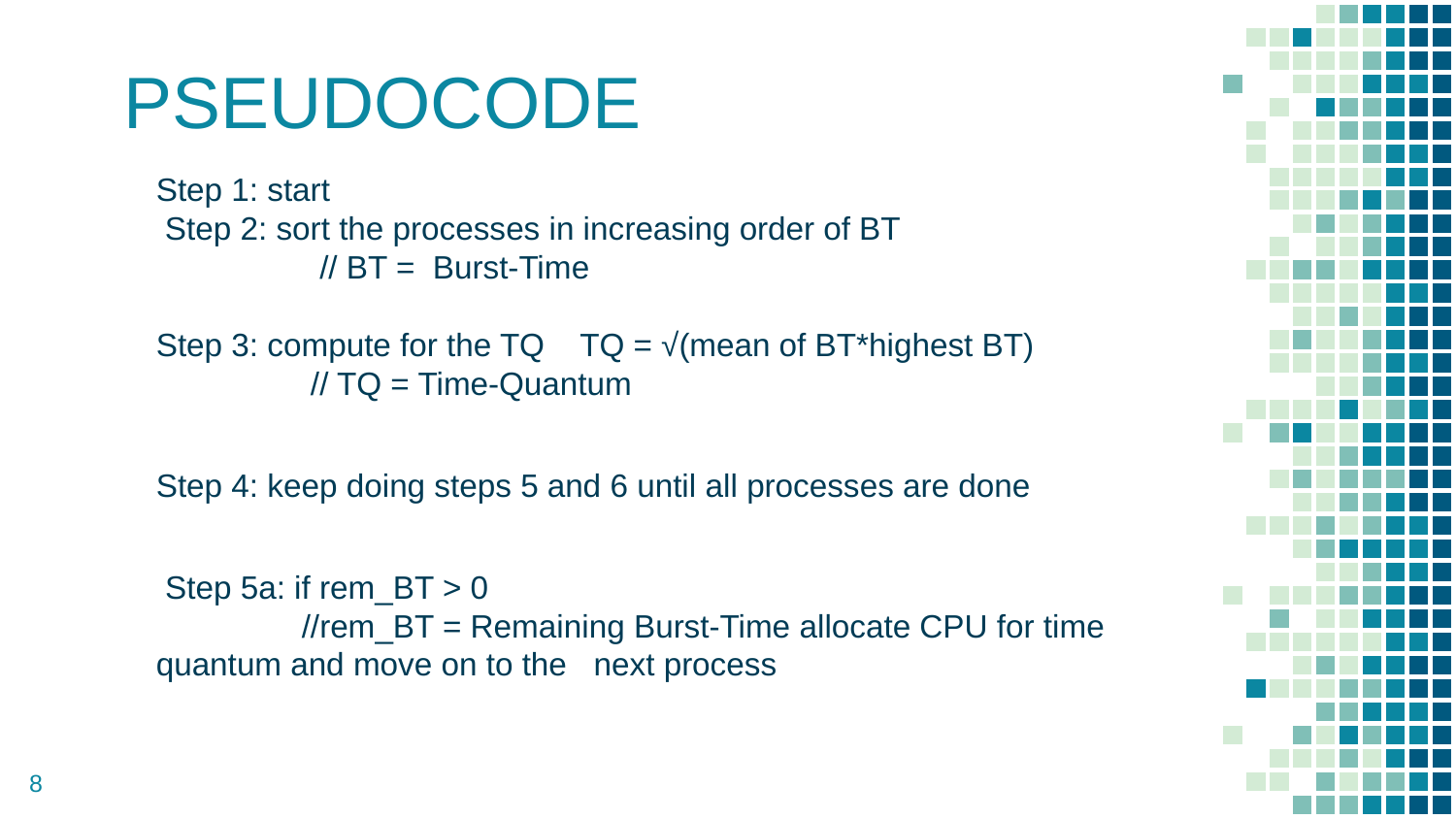

# PSEUDOCODE
Step 1: start
 Step 2: sort the processes in increasing order of BT
 	  // BT =  Burst-Time
Step 3: compute for the TQ    TQ = √(mean of BT*highest BT)
	 // TQ = Time-Quantum

Step 4: keep doing steps 5 and 6 until all processes are done

 Step 5a: if rem_BT > 0
	//rem_BT = Remaining Burst-Time allocate CPU for time quantum and move on to the   next process
8